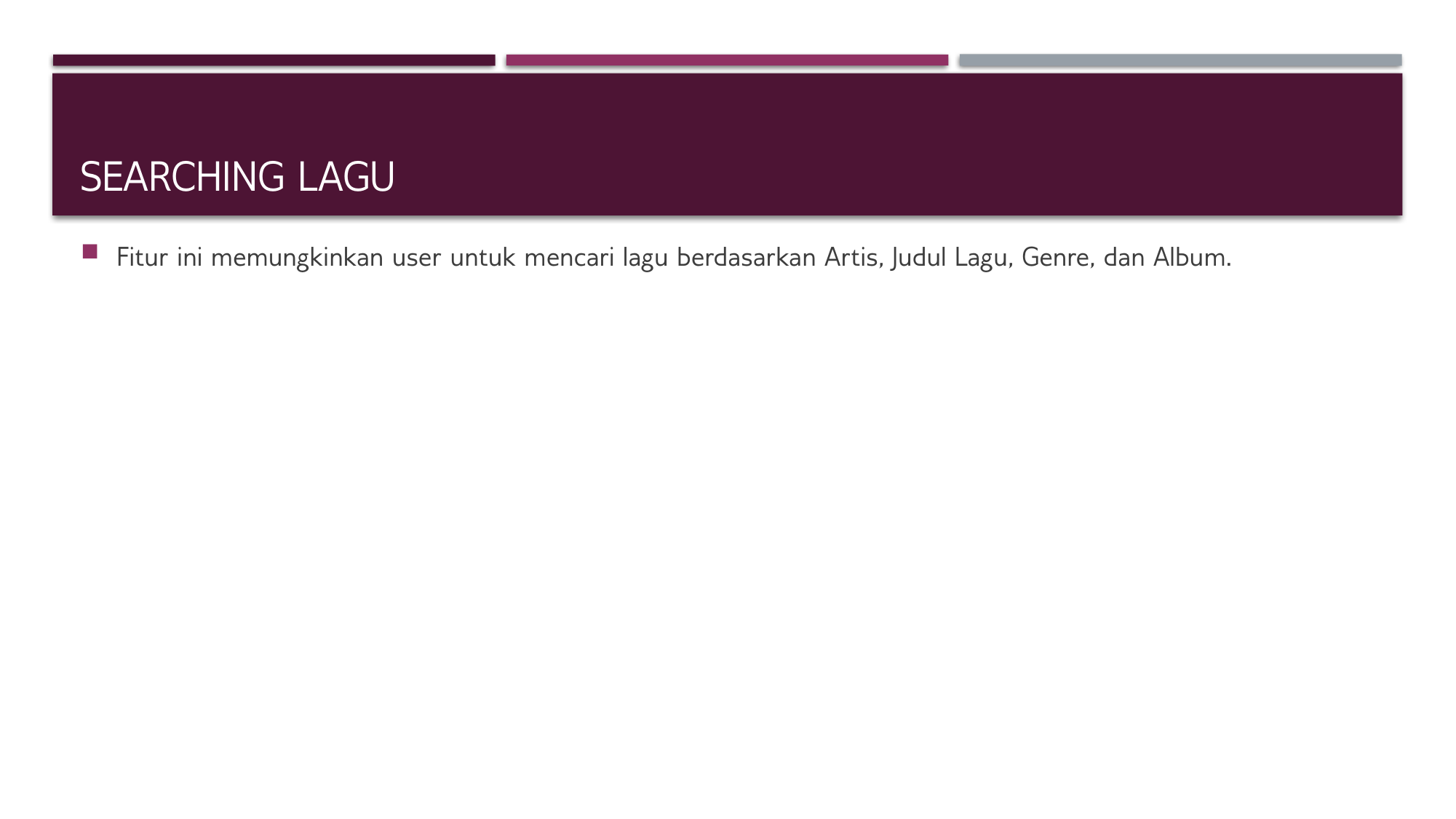

# Searching lagu
Fitur ini memungkinkan user untuk mencari lagu berdasarkan Artis, Judul Lagu, Genre, dan Album.